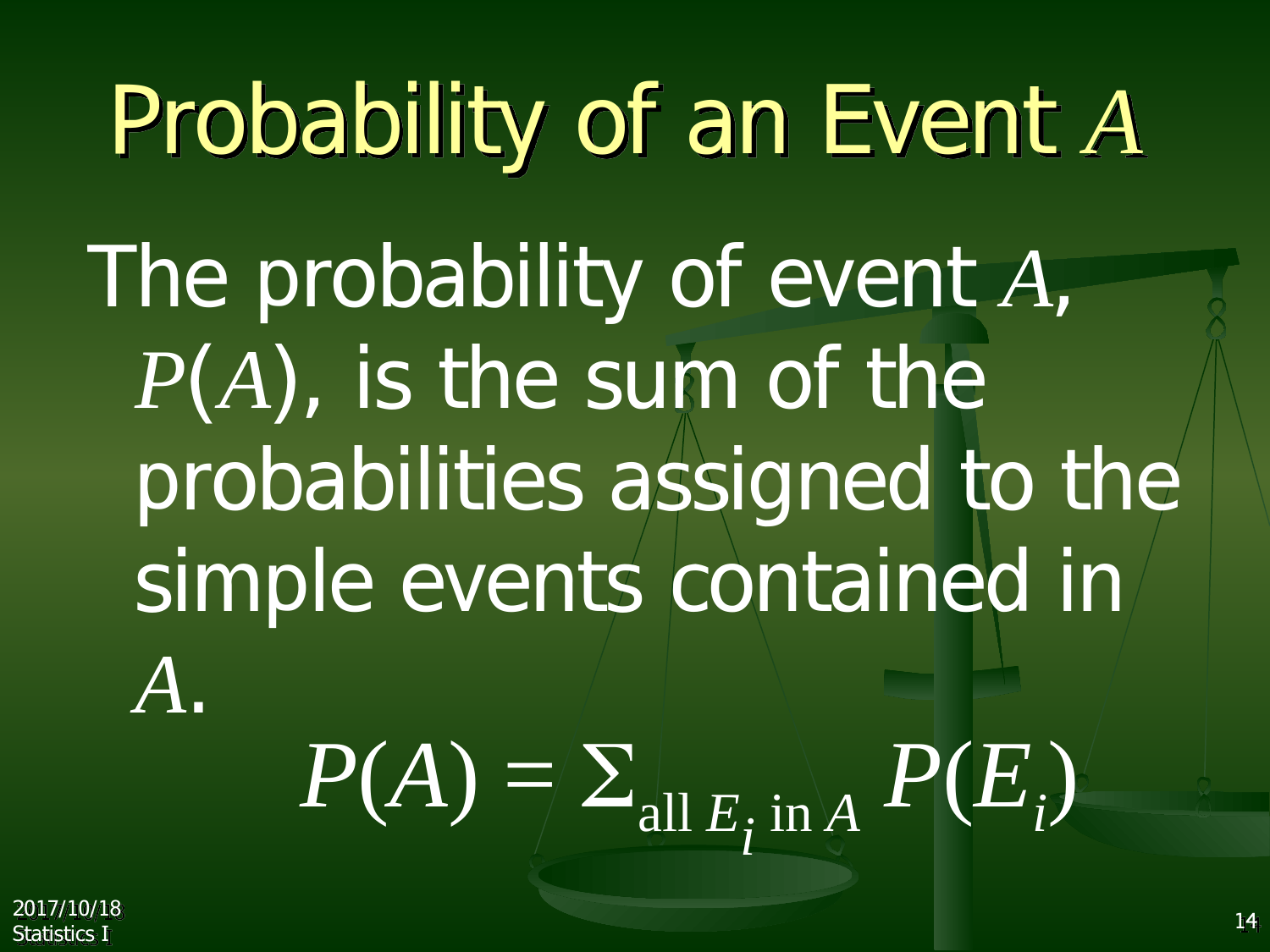

# Probability of an Event A
The probability of event A, P(A), is the sum of the probabilities assigned to the simple events contained in A.
P(A) = Σall Ei in A P(Ei)
2017/10/18
Statistics I
14